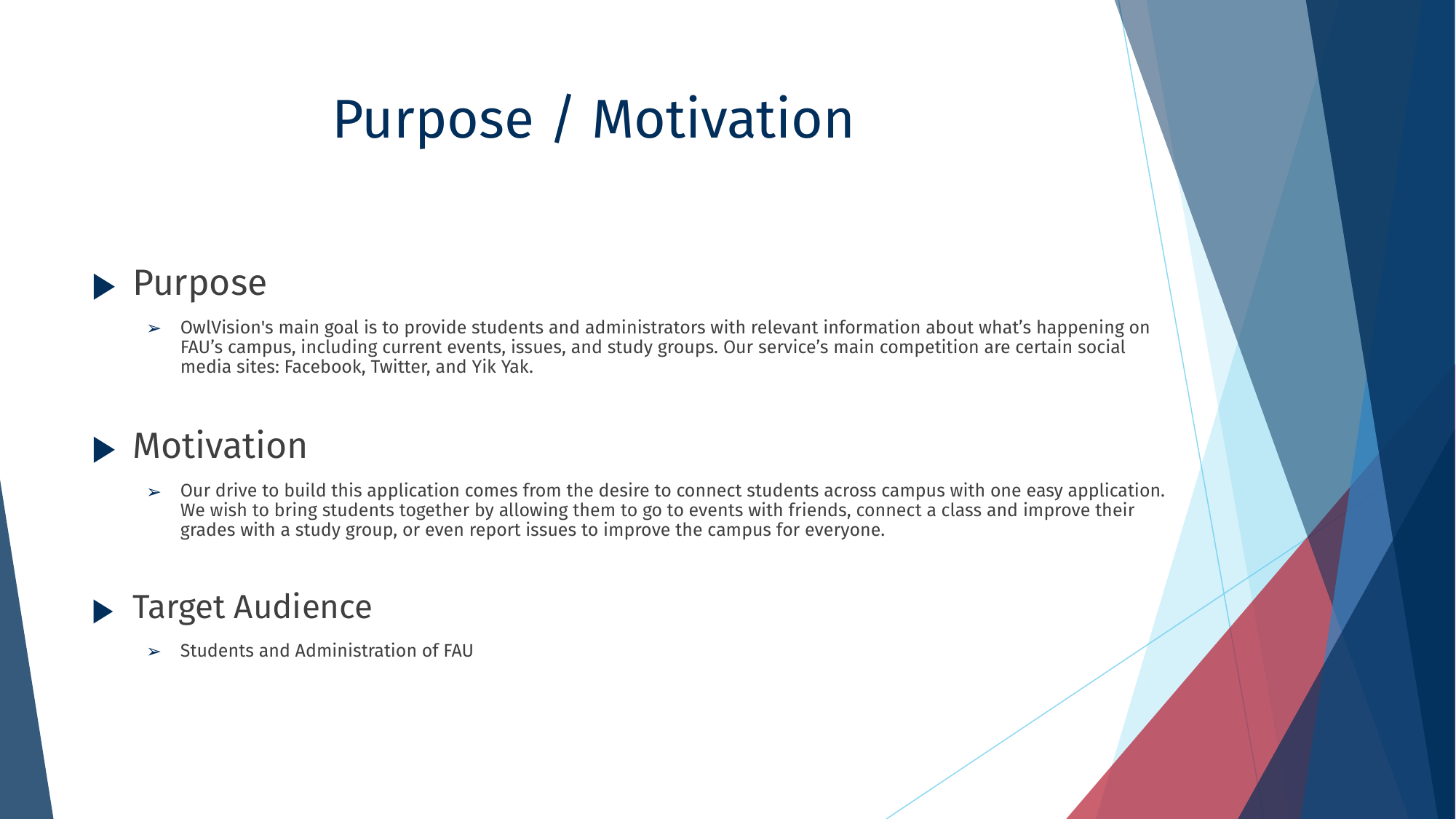

# Purpose / Motivation
Purpose
OwlVision's main goal is to provide students and administrators with relevant information about what’s happening on FAU’s campus, including current events, issues, and study groups. Our service’s main competition are certain social media sites: Facebook, Twitter, and Yik Yak.

Motivation
Our drive to build this application comes from the desire to connect students across campus with one easy application.  We wish to bring students together by allowing them to go to events with friends, connect a class and improve their grades with a study group, or even report issues to improve the campus for everyone.

Target Audience
Students and Administration of FAU